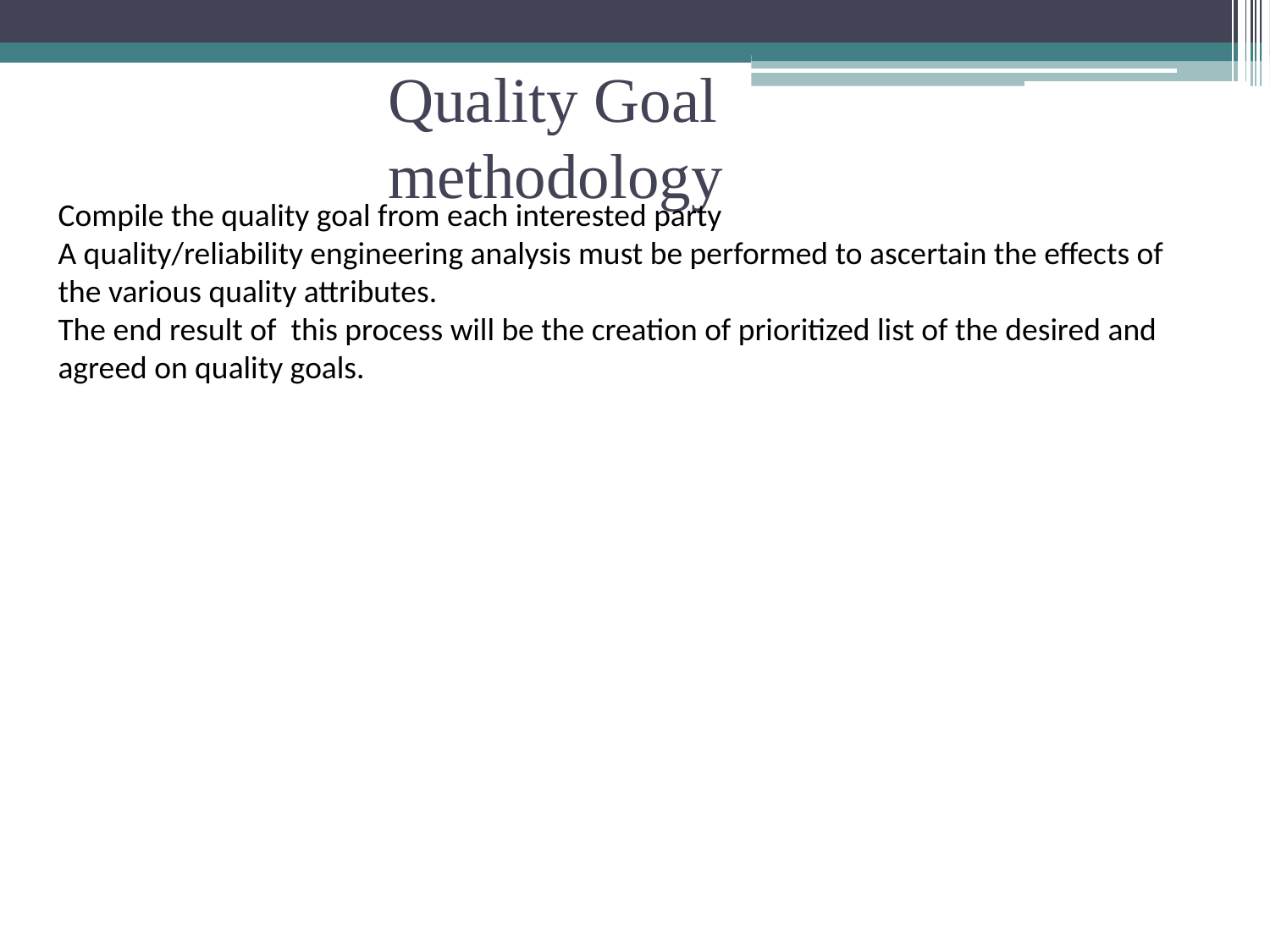

# Quality Goal methodology
Compile the quality goal from each interested party
A quality/reliability engineering analysis must be performed to ascertain the effects of the various quality attributes.
The end result of  this process will be the creation of prioritized list of the desired and agreed on quality goals.